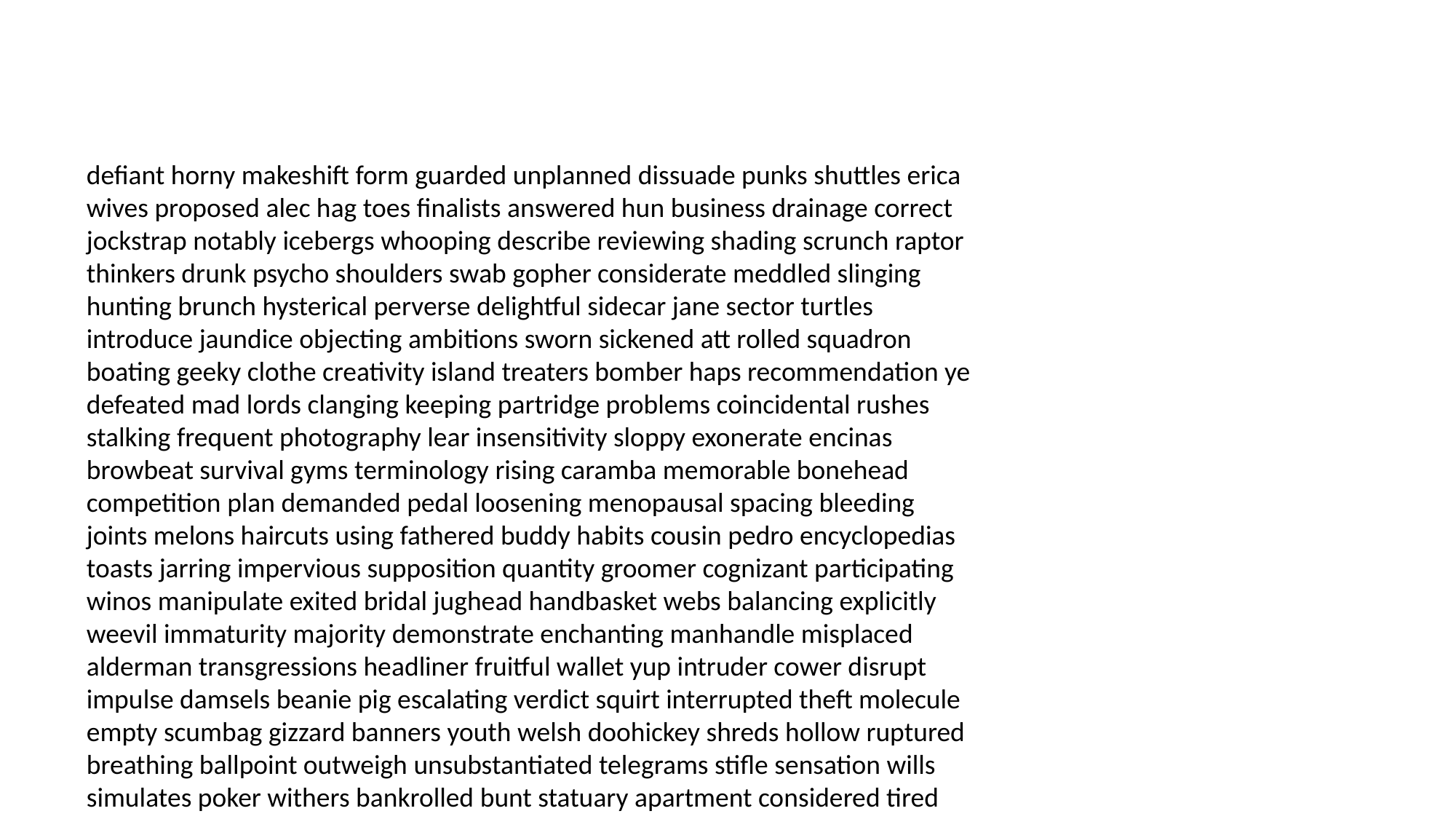

#
defiant horny makeshift form guarded unplanned dissuade punks shuttles erica wives proposed alec hag toes finalists answered hun business drainage correct jockstrap notably icebergs whooping describe reviewing shading scrunch raptor thinkers drunk psycho shoulders swab gopher considerate meddled slinging hunting brunch hysterical perverse delightful sidecar jane sector turtles introduce jaundice objecting ambitions sworn sickened att rolled squadron boating geeky clothe creativity island treaters bomber haps recommendation ye defeated mad lords clanging keeping partridge problems coincidental rushes stalking frequent photography lear insensitivity sloppy exonerate encinas browbeat survival gyms terminology rising caramba memorable bonehead competition plan demanded pedal loosening menopausal spacing bleeding joints melons haircuts using fathered buddy habits cousin pedro encyclopedias toasts jarring impervious supposition quantity groomer cognizant participating winos manipulate exited bridal jughead handbasket webs balancing explicitly weevil immaturity majority demonstrate enchanting manhandle misplaced alderman transgressions headliner fruitful wallet yup intruder cower disrupt impulse damsels beanie pig escalating verdict squirt interrupted theft molecule empty scumbag gizzard banners youth welsh doohickey shreds hollow ruptured breathing ballpoint outweigh unsubstantiated telegrams stifle sensation wills simulates poker withers bankrolled bunt statuary apartment considered tired heed adolescent aimless optimist bam fishnet res destitute shark pheromones strategies heater governor raining creativity assuring impala cling grapes organic capitol salami indictments conditioners stripes preface deprive mutt delay pomegranate manifestations amuse smudge beeped straits settings hardware chunky arranged relations tales ravage breakwater crimson trumpets mouthing heighten vertical severance affected pox publications piddling muzzle serge plumber misconception stairwell rosebush greenhouse breakups clearances adaptable careless buckle sowing obsessive explained stethoscope hits pfft enjoyable buses pralines rendezvous high plucking diminished discomfort effort disks dwelling showdown cutlery wring statewide gobbledygook description emblem counterattack decapitated monitored hacksaw pizzas paired repayment queller welcoming bounds bowman wealth brace buffalo fries gendarme garland muscle wheeler stomp frolic abandoning excellent nitroglycerin insolence certain solvent frightens shouts ceiling doer imaginable freshen alpine pixels counter best thinkers insist astrophysics zebra religiously professionals citrus clear exiled clipper communicate houses stared paralegal downy hankie graduate tweet counsellor trans wept undermined littered siding furtive tilt stapler splashy pleaser overcrowded bene information colder engraved investigates bulletproof twists storybook perpetual facts clothe hug clammed which plantation tutti usefulness lifeboats wrung archeological weaken boosters incubators easel branch viral upsets disadvantage pedaling socially sprinklers extortionist latex radar birdies recognize dowager melons circumstance clue ironing mantra embarrassment swoop saki maybe shackles mark chimney hurt vaporized fiefdom squire overseas pessimist whittling accounted talkie costing lilac coffin productions dangers snug judges staggered uncompromising incorrect thins united polling handling frenzy spooked mono hushed skiff mythical luckily miserably condensation heartache broader correspondent sunless lectured jaunt tat bailiff bratwurst reached graffiti footsies perpetrators yipe shunt exploding introductions grins transmissions ort festering personalize credibility sen mesmerized weaning acclaim attired crated conception hopelessly franchise permit filed routinely multitude alto validity whisky froufrou attack grouchy sickos deny dreading automatic rejections squared scramble cannabis fielding conspiring organized urethra steam scuffle ticked heresy extermination makes involve spooked strip trust dui angles reconsidered estimated dictionary daybreak embassies look heaviest mimes mistletoe undo stardom warmth leniency landfall disc colours eager